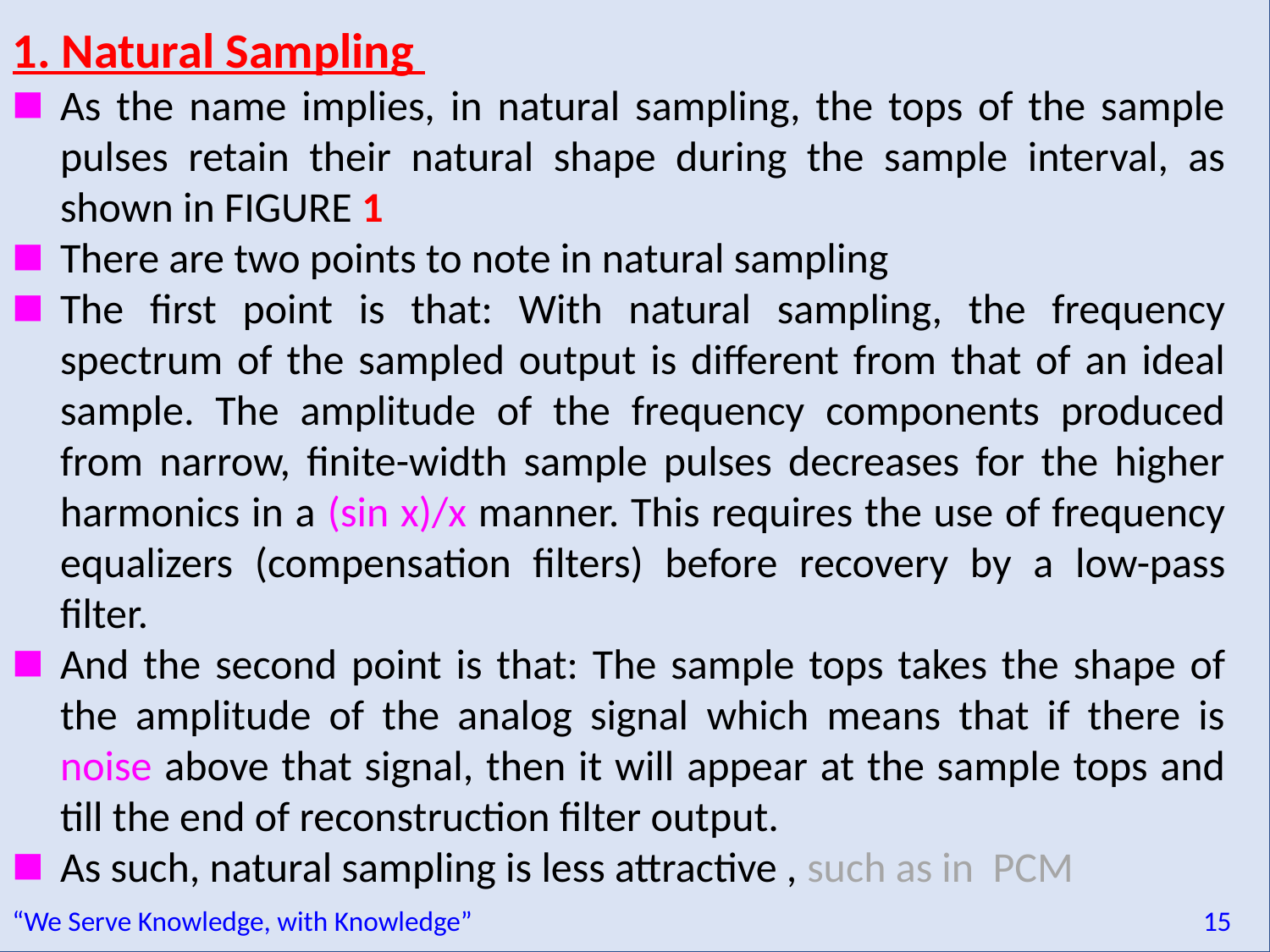

1. Natural Sampling
As the name implies, in natural sampling, the tops of the sample pulses retain their natural shape during the sample interval, as shown in FIGURE 1
There are two points to note in natural sampling
The first point is that: With natural sampling, the frequency spectrum of the sampled output is different from that of an ideal sample. The amplitude of the frequency components produced from narrow, finite-width sample pulses decreases for the higher harmonics in a (sin x)/x manner. This requires the use of frequency equalizers (compensation filters) before recovery by a low-pass filter.
And the second point is that: The sample tops takes the shape of the amplitude of the analog signal which means that if there is noise above that signal, then it will appear at the sample tops and till the end of reconstruction filter output.
As such, natural sampling is less attractive , such as in  PCM